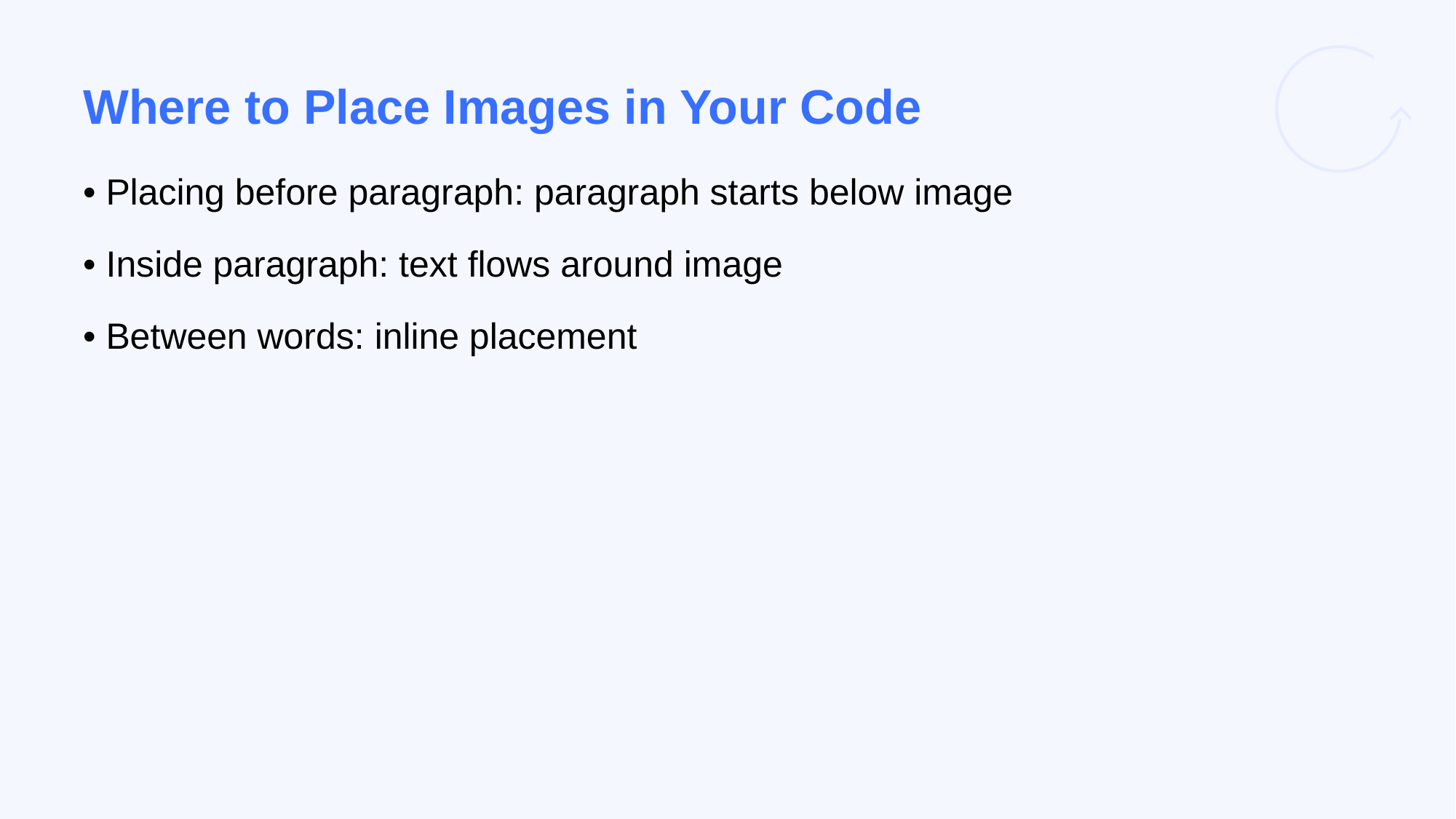

# Where to Place Images in Your Code
• Placing before paragraph: paragraph starts below image
• Inside paragraph: text flows around image
• Between words: inline placement